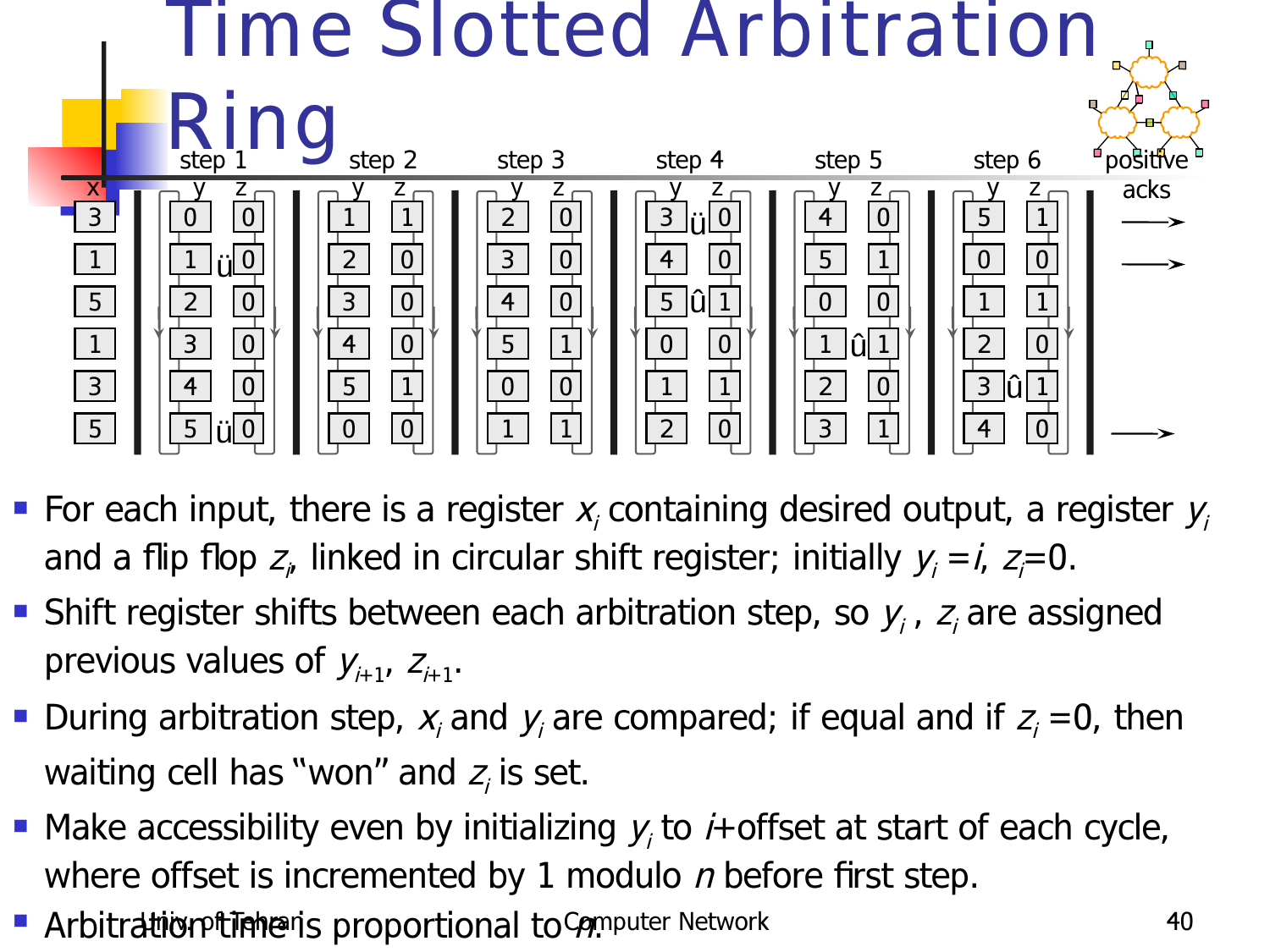

# Time Slotted Arbitration Ring
step 1
step 2

1
1
2
0
3
0
4
0
5
1
0
0
y
z
step 3

2
0
3
0
4
0
5
1
0
0
1
1
y
z
step 4

3
0
4
0
5
1
0
0
1
1
2
0
y
z
step 5

4
0
5
1
0
0
1
1
2
0
3
1
y
z
step 6

5
1
0
0
1
1
2
0
3
1
4
0
y
z
positive
acks

x
y
z

3
1
5
1
3
5
0
1
2
3
4
5
0
0
0
0
0
0
ü
û
ü
ü
û
û
For each input, there is a register xi containing desired output, a register yi and a flip flop zi, linked in circular shift register; initially yi =i, zi=0.
Shift register shifts between each arbitration step, so yi , zi are assigned previous values of yi+1, zi+1.
During arbitration step, xi and yi are compared; if equal and if zi =0, then waiting cell has “won” and zi is set.
Make accessibility even by initializing yi to i+offset at start of each cycle, where offset is incremented by 1 modulo n before first step.
Arbitration time is proportional to n.
Univ. of Tehran
Computer Network
40